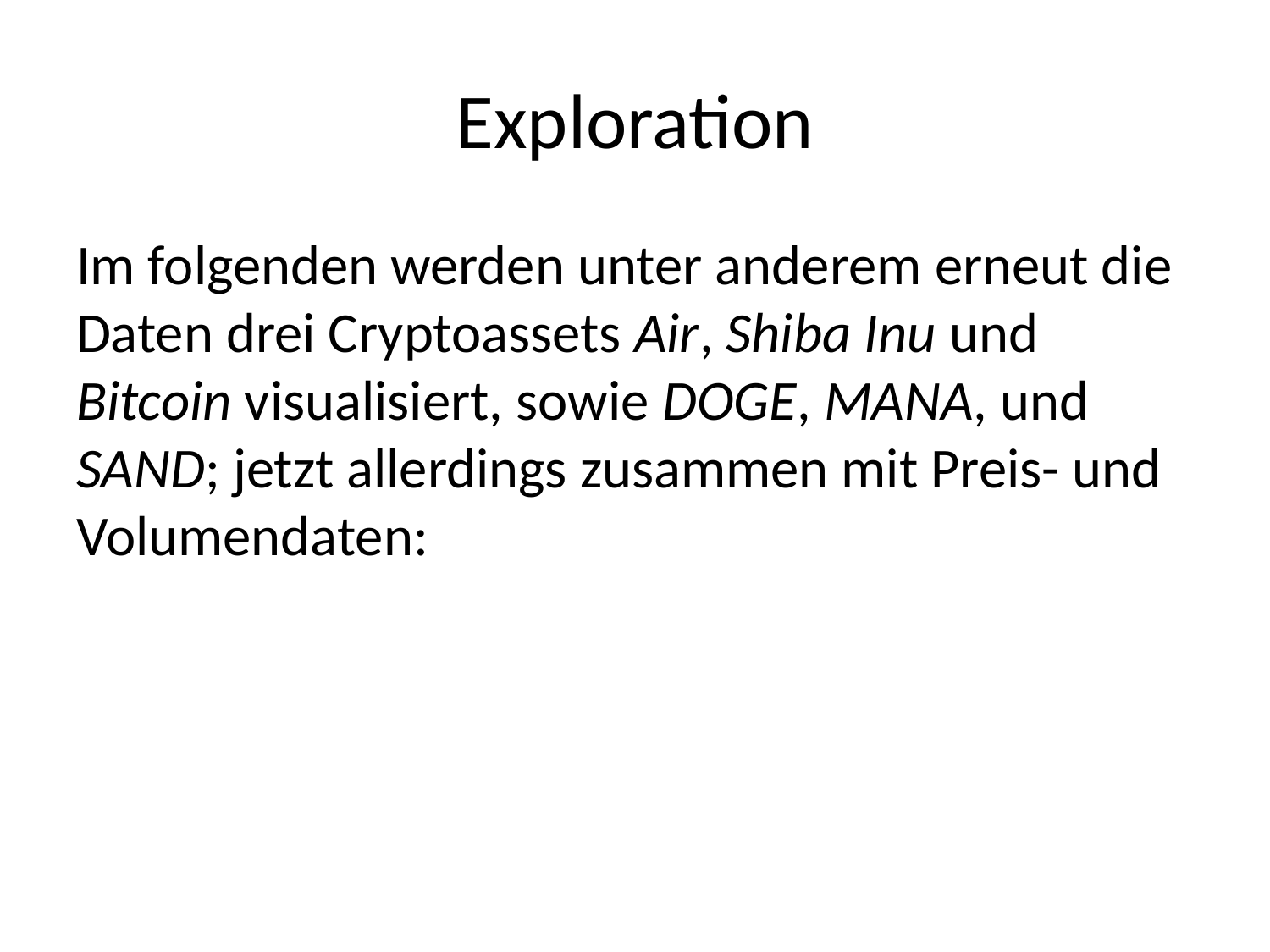

# Exploration
Im folgenden werden unter anderem erneut die Daten drei Cryptoassets Air, Shiba Inu und Bitcoin visualisiert, sowie DOGE, MANA, und SAND; jetzt allerdings zusammen mit Preis- und Volumendaten: